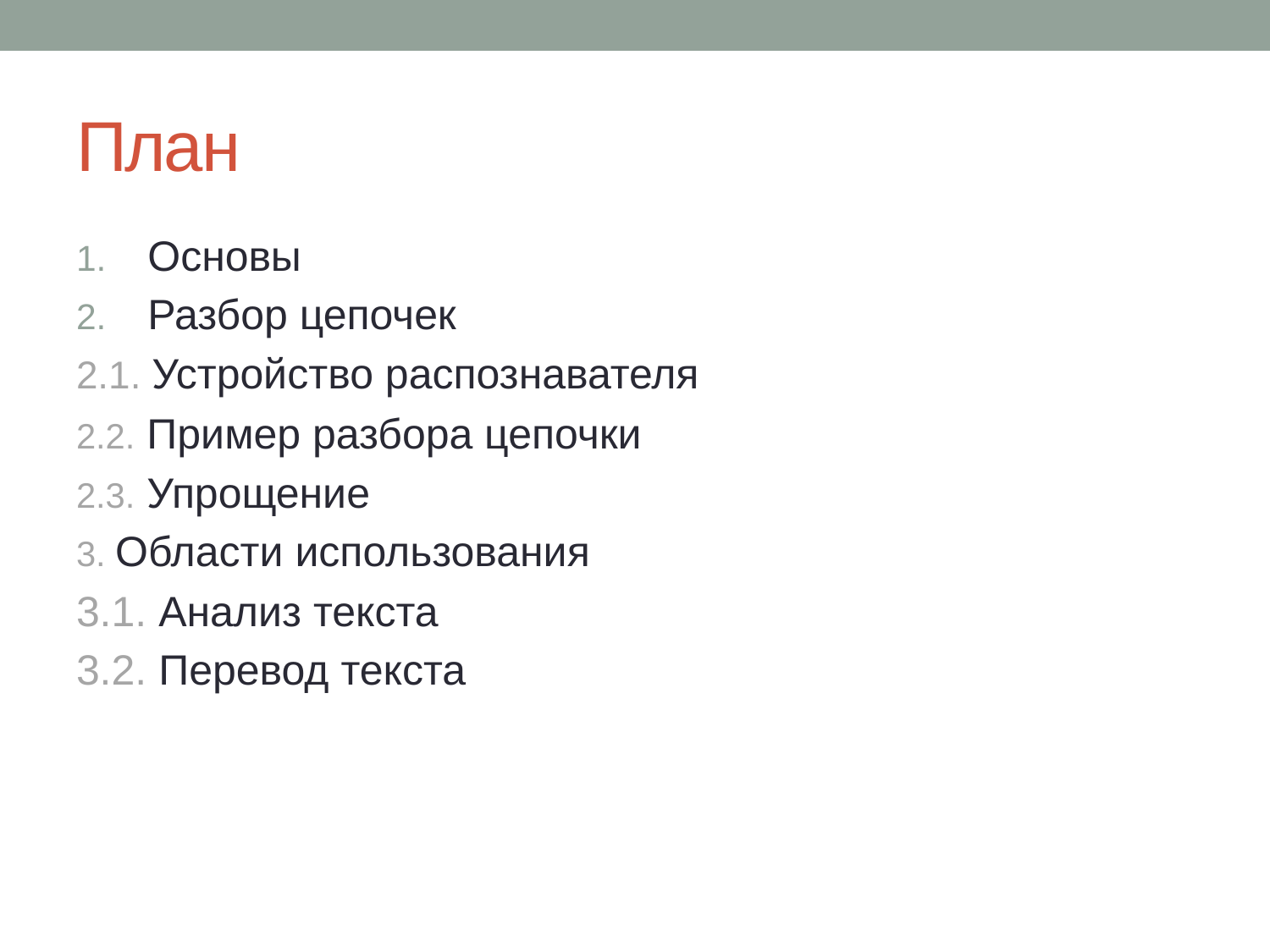

# План
Основы
Разбор цепочек
2.1. Устройство распознавателя
2.2. Пример разбора цепочки
2.3. Упрощение
3. Области использования
3.1. Анализ текста
3.2. Перевод текста